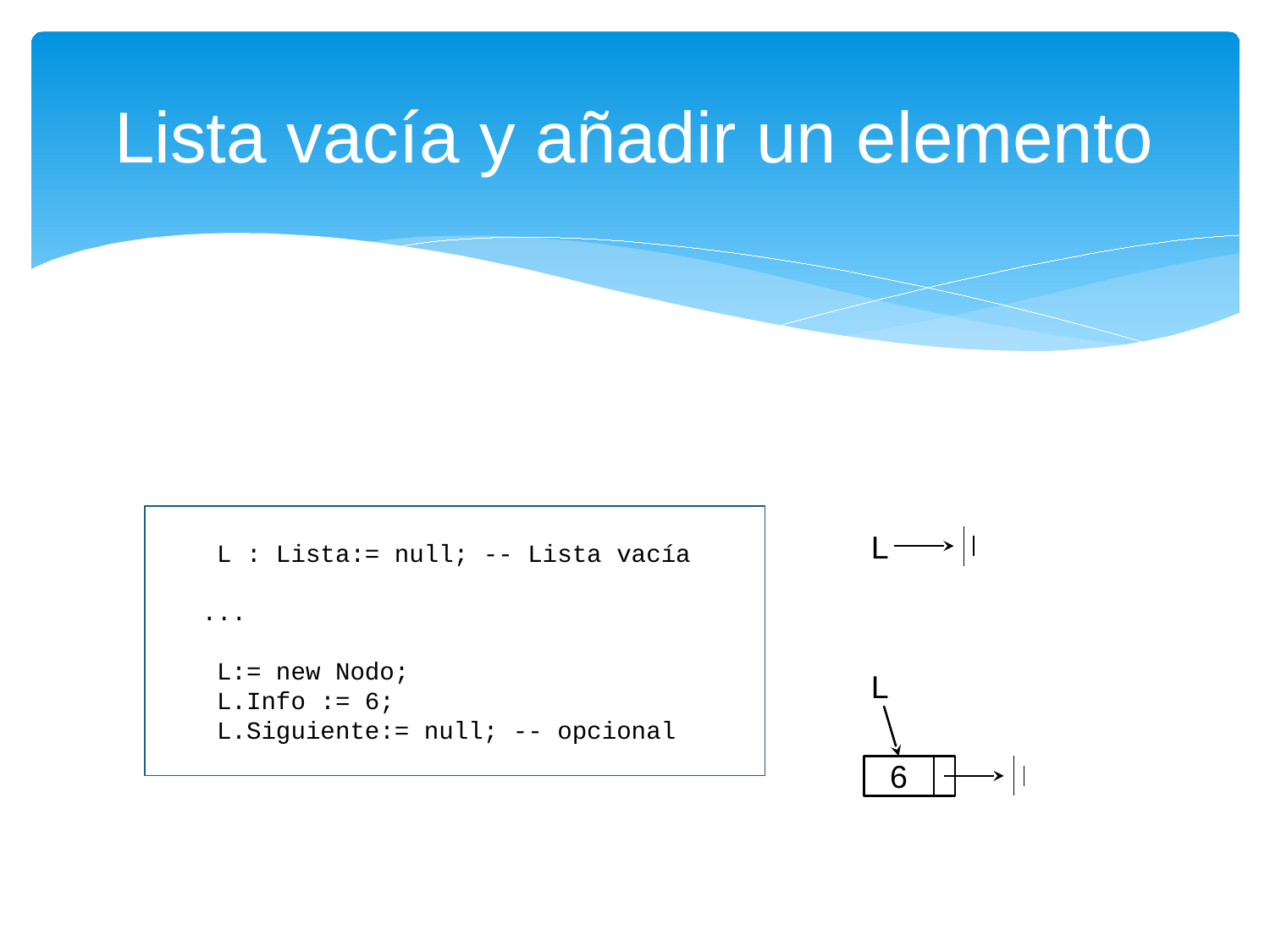

# Lista vacía y añadir un elemento
    L : Lista:= null; -- Lista vacía

   ...

    L:= new Nodo;
    L.Info := 6;
    L.Siguiente:= null; -- opcional
L
L
6